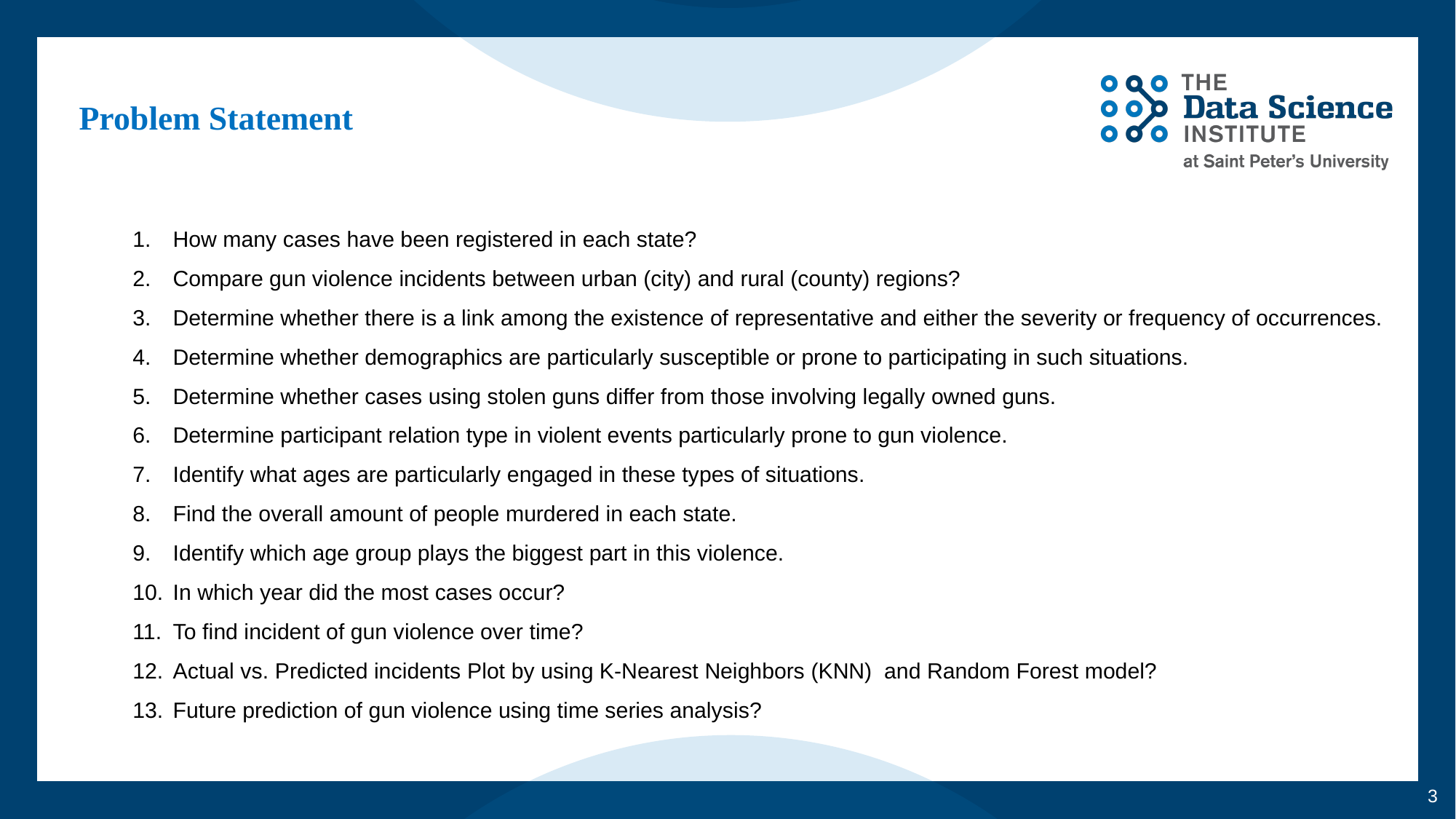

# Problem Statement
How many cases have been registered in each state?
Compare gun violence incidents between urban (city) and rural (county) regions?
Determine whether there is a link among the existence of representative and either the severity or frequency of occurrences.
Determine whether demographics are particularly susceptible or prone to participating in such situations.
Determine whether cases using stolen guns differ from those involving legally owned guns.
Determine participant relation type in violent events particularly prone to gun violence.
Identify what ages are particularly engaged in these types of situations.
Find the overall amount of people murdered in each state.
Identify which age group plays the biggest part in this violence.
In which year did the most cases occur?
To find incident of gun violence over time?
Actual vs. Predicted incidents Plot by using K-Nearest Neighbors (KNN)  and Random Forest model?
Future prediction of gun violence using time series analysis?